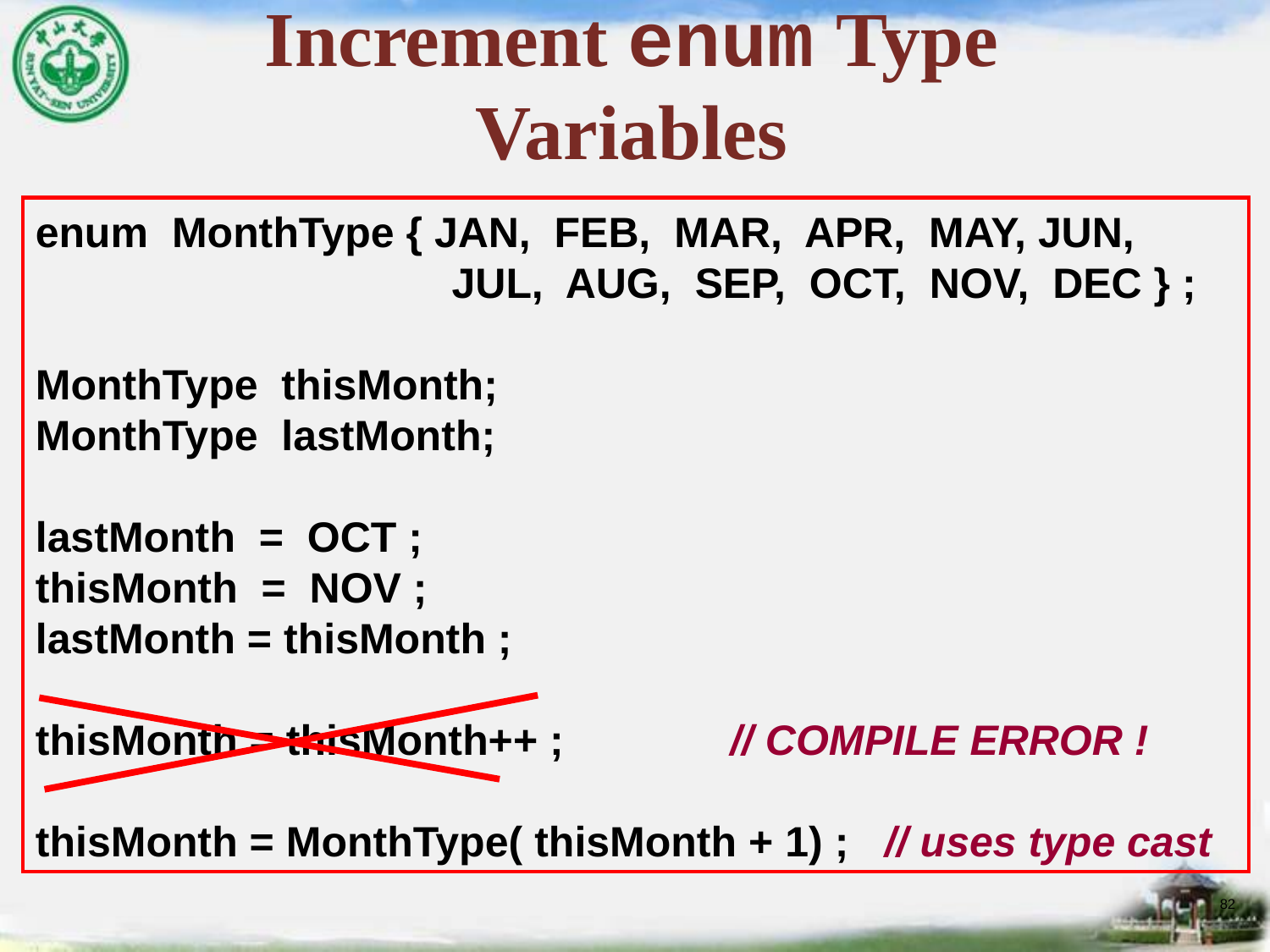

# Increment enum Type Variables
enum  MonthType { JAN,  FEB,  MAR,  APR,  MAY, JUN,
 			   JUL,  AUG,  SEP,  OCT,  NOV,  DEC } ;

MonthType  thisMonth;
MonthType  lastMonth;

lastMonth  =  OCT ;
thisMonth  =  NOV ;
lastMonth = thisMonth ;

thisMonth = thisMonth++ ;              // COMPILE ERROR !

thisMonth = MonthType( thisMonth + 1) ;   // uses type cast

82